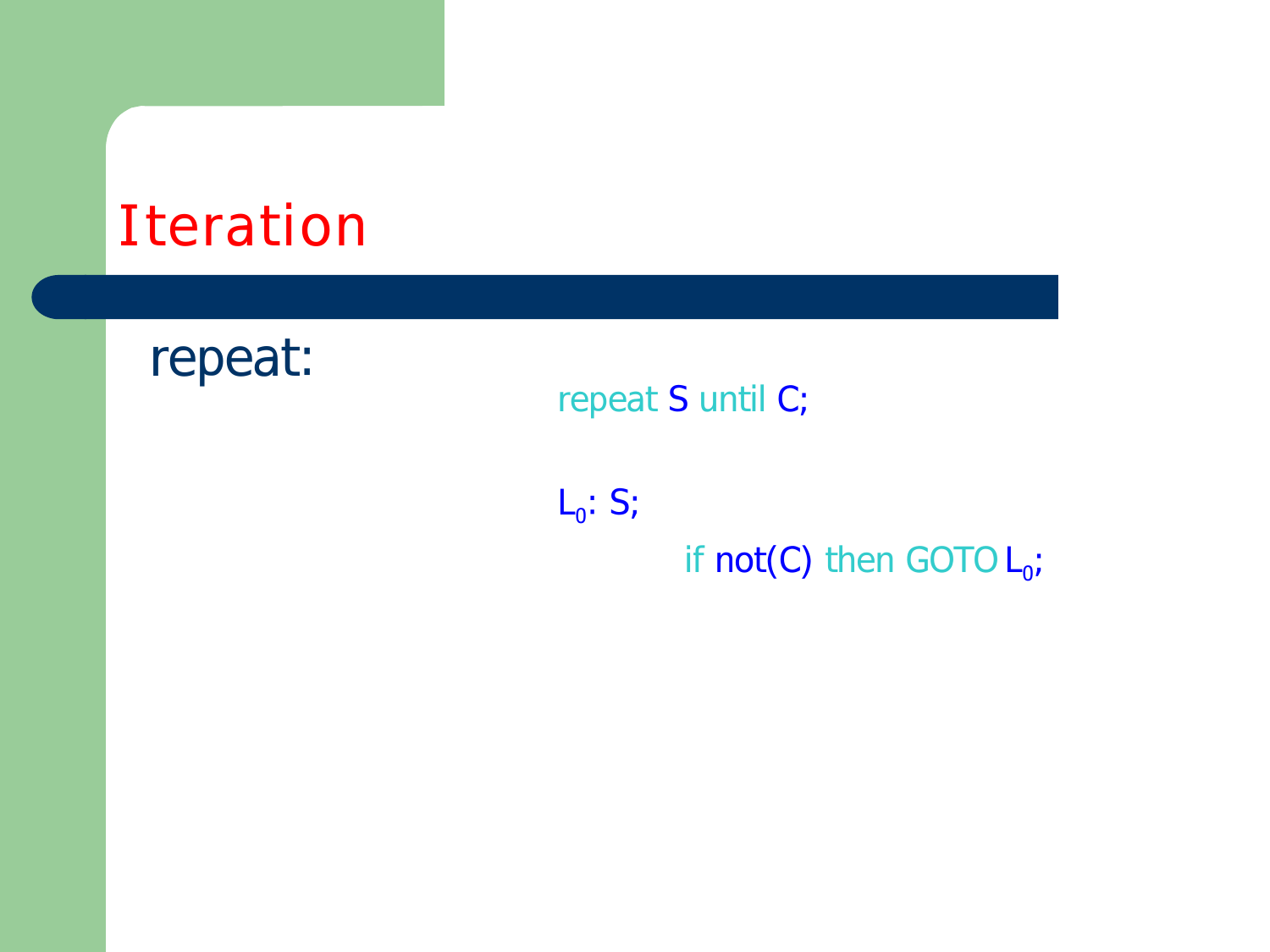

# Iteration
 repeat:

				repeat S until C;

				L0: S;
					if not(C) then GOTO L0;